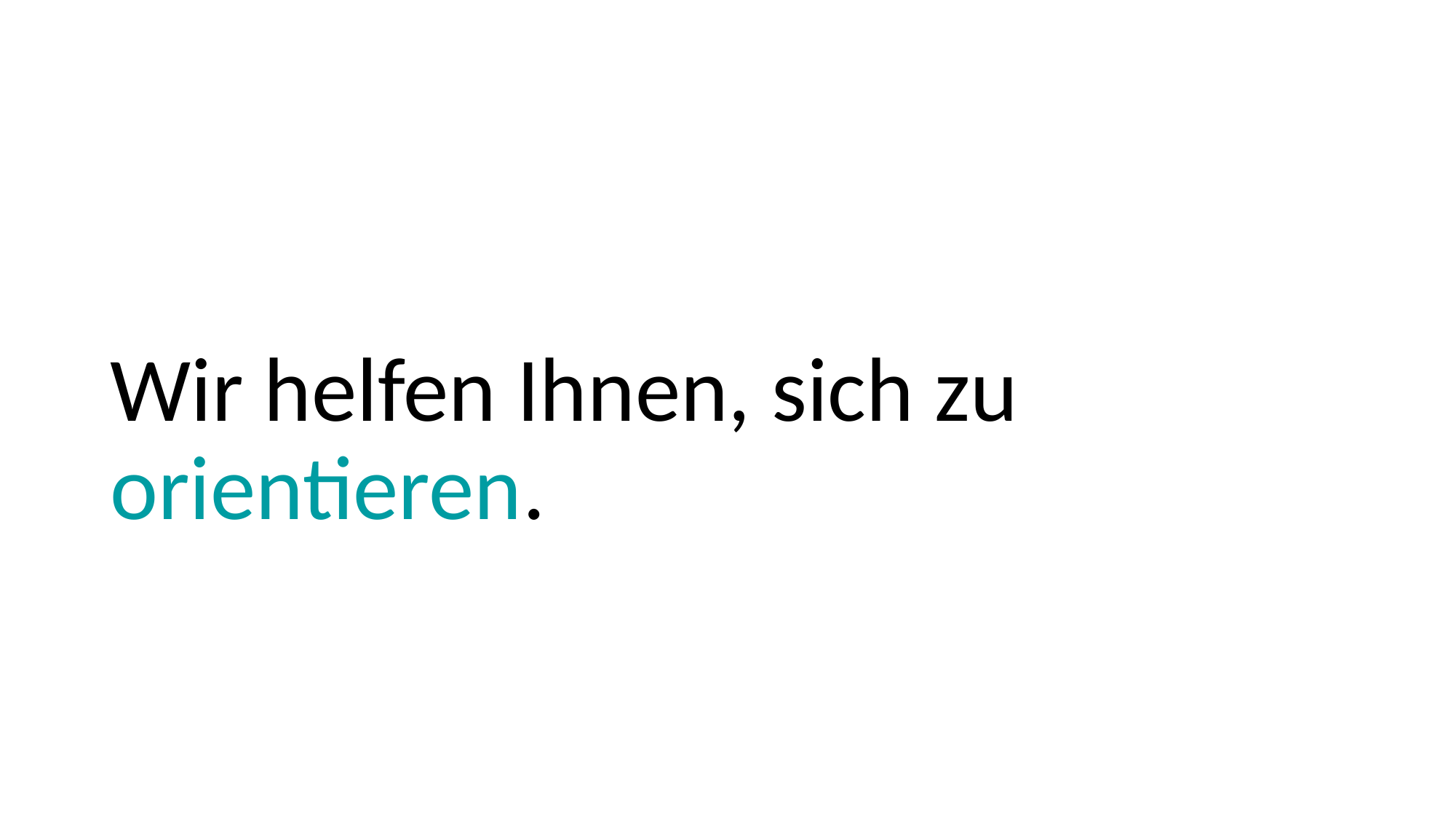

# Wir helfen Ihnen, sich zu orientieren.